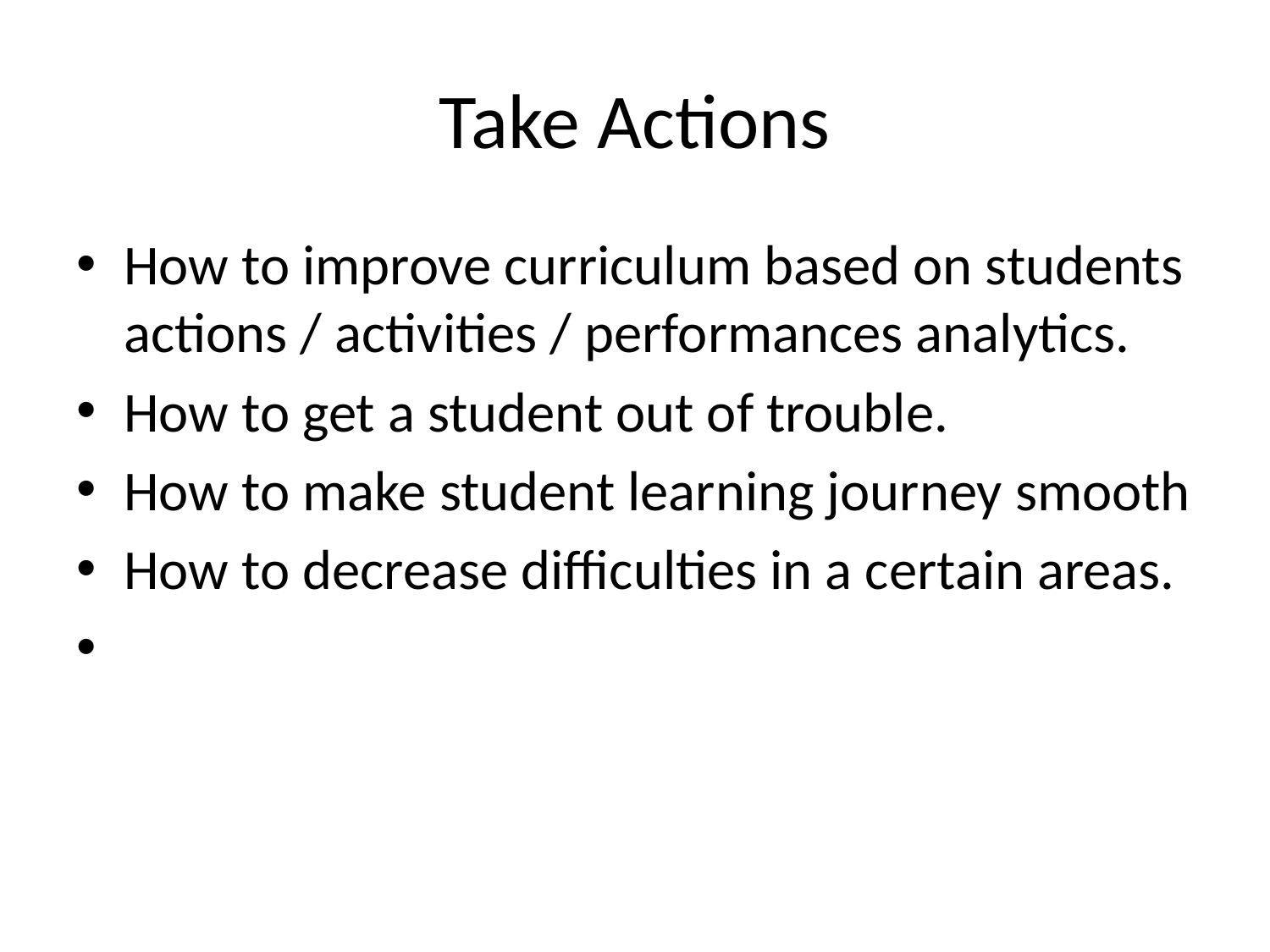

# Take Actions
How to improve curriculum based on students actions / activities / performances analytics.
How to get a student out of trouble.
How to make student learning journey smooth
How to decrease difficulties in a certain areas.